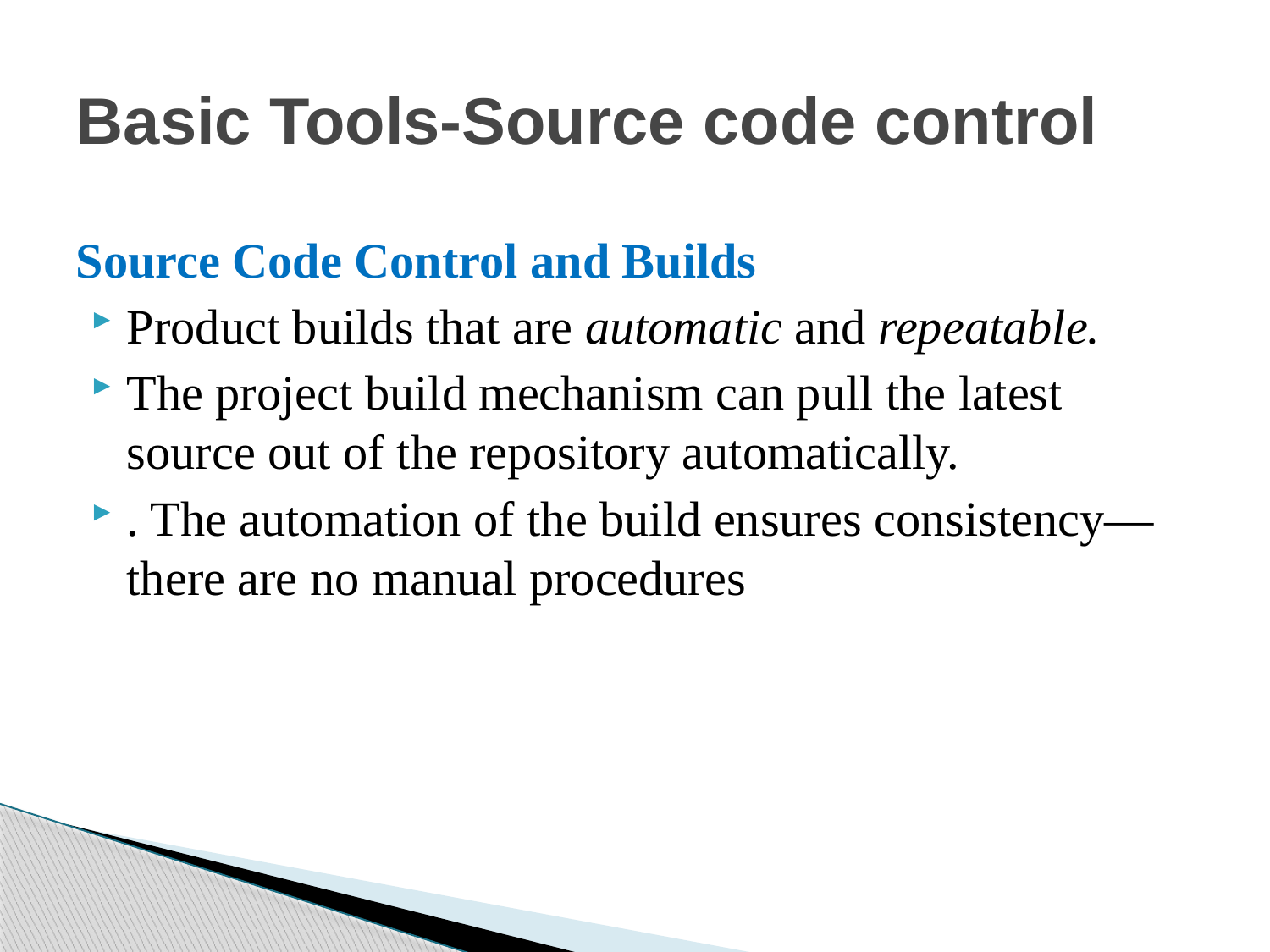

# Basic Tools-Source code control
Source Code Control and Builds
Product builds that are automatic and repeatable.
The project build mechanism can pull the latest source out of the repository automatically.
. The automation of the build ensures consistency—there are no manual procedures